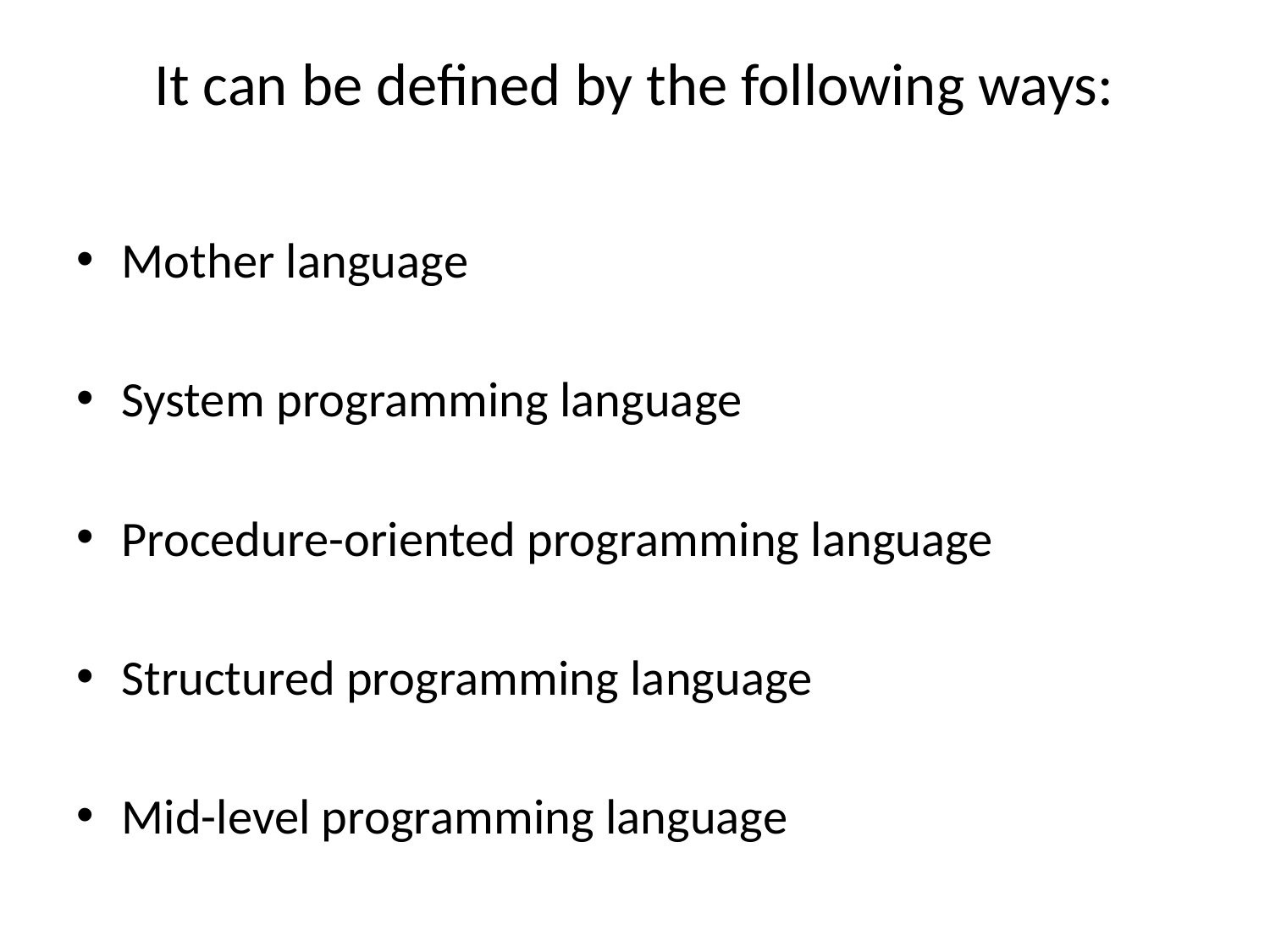

# It can be defined by the following ways:
Mother language

System programming language

Procedure-oriented programming language

Structured programming language

Mid-level programming language